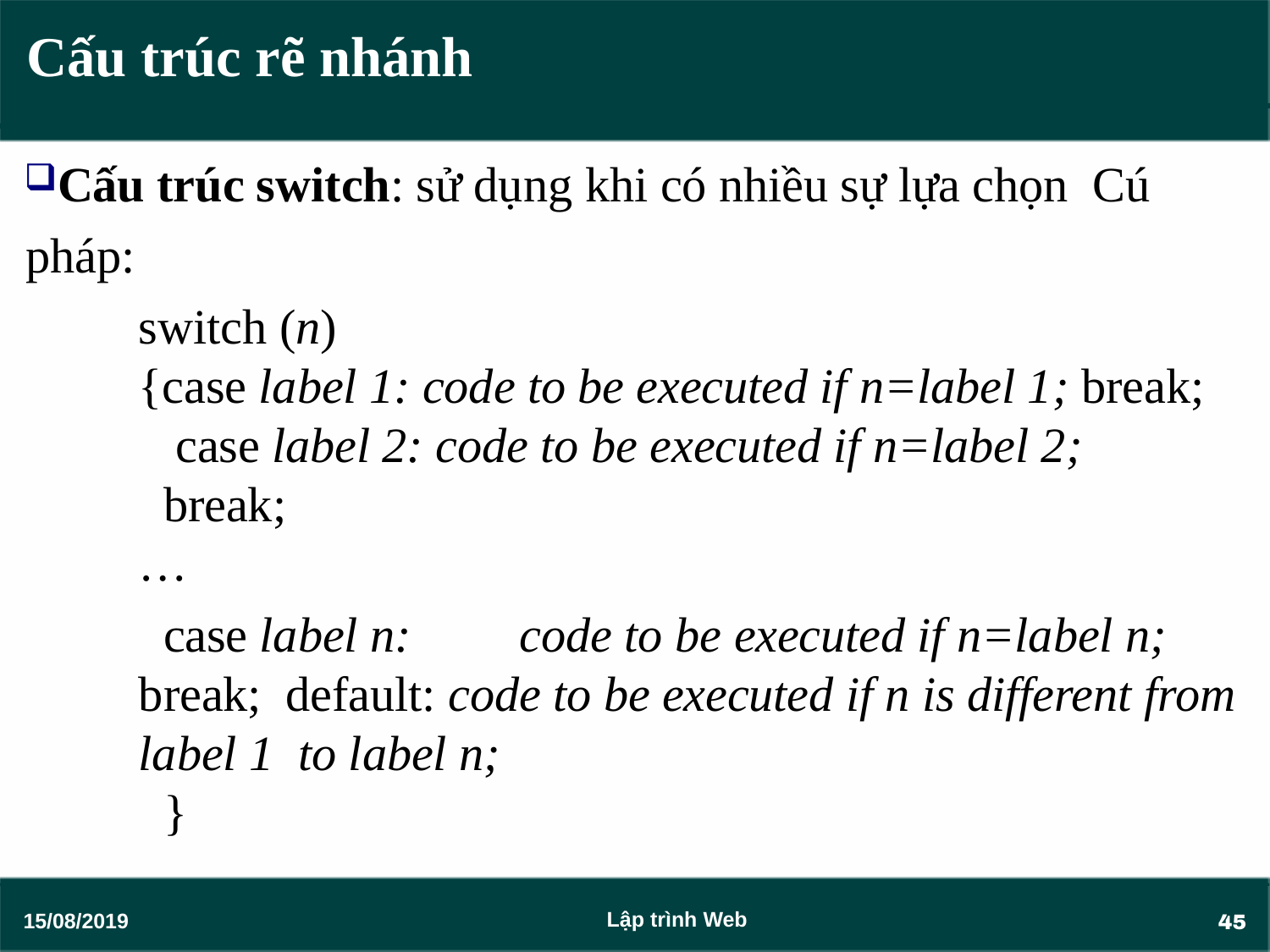

# Cấu trúc rẽ nhánh
Cấu trúc switch: sử dụng khi có nhiều sự lựa chọn  Cú pháp:
switch (n)
{case label 1: code to be executed if n=label 1; break;  case label 2: code to be executed if n=label 2; break;
…
case label n:	code to be executed if n=label n; break;  default: code to be executed if n is different from label 1  to label n;
}
45
Lập trình Web
15/08/2019